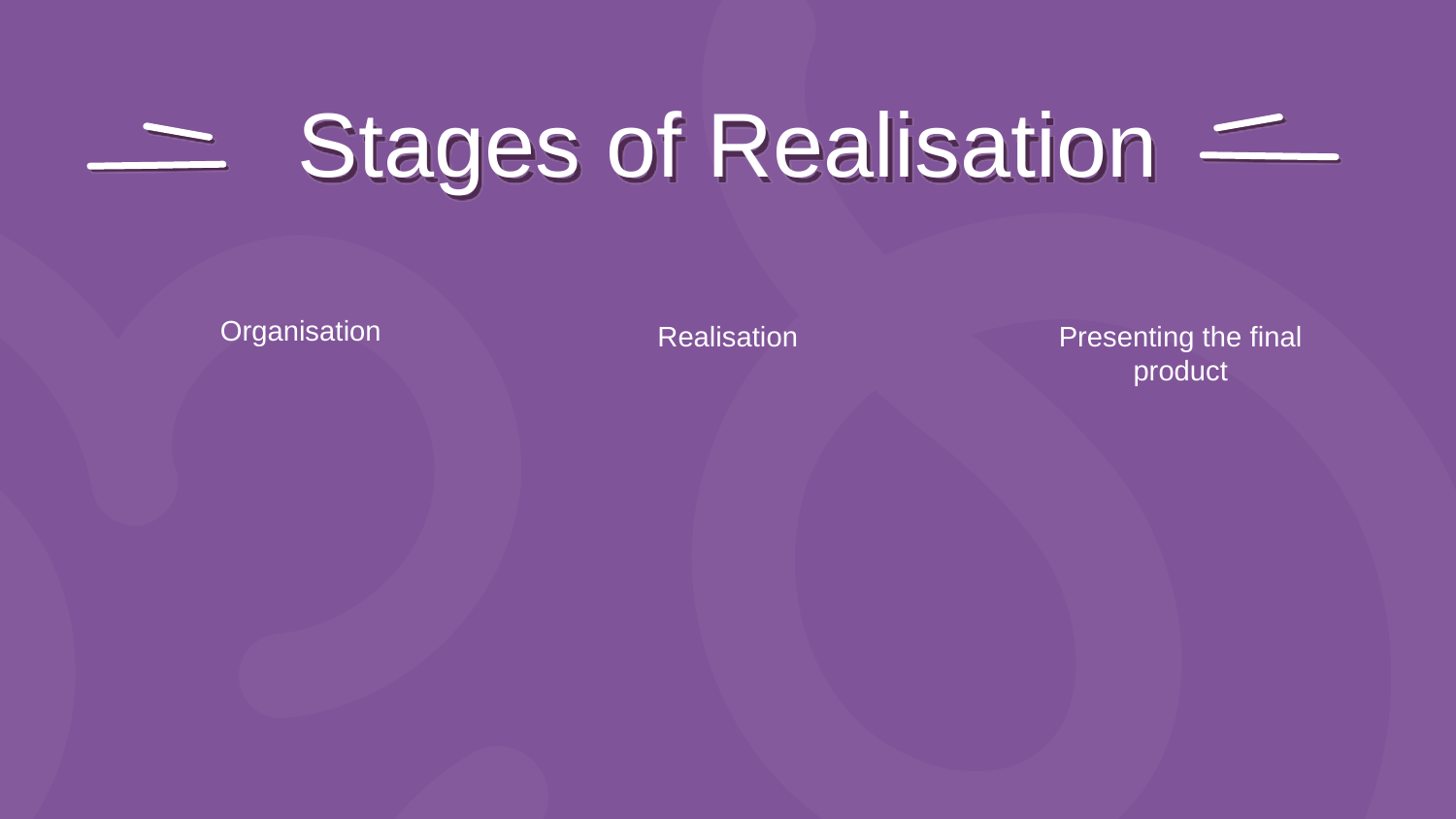

# Stages of Realisation
Organisation
Realisation
Presenting the final product